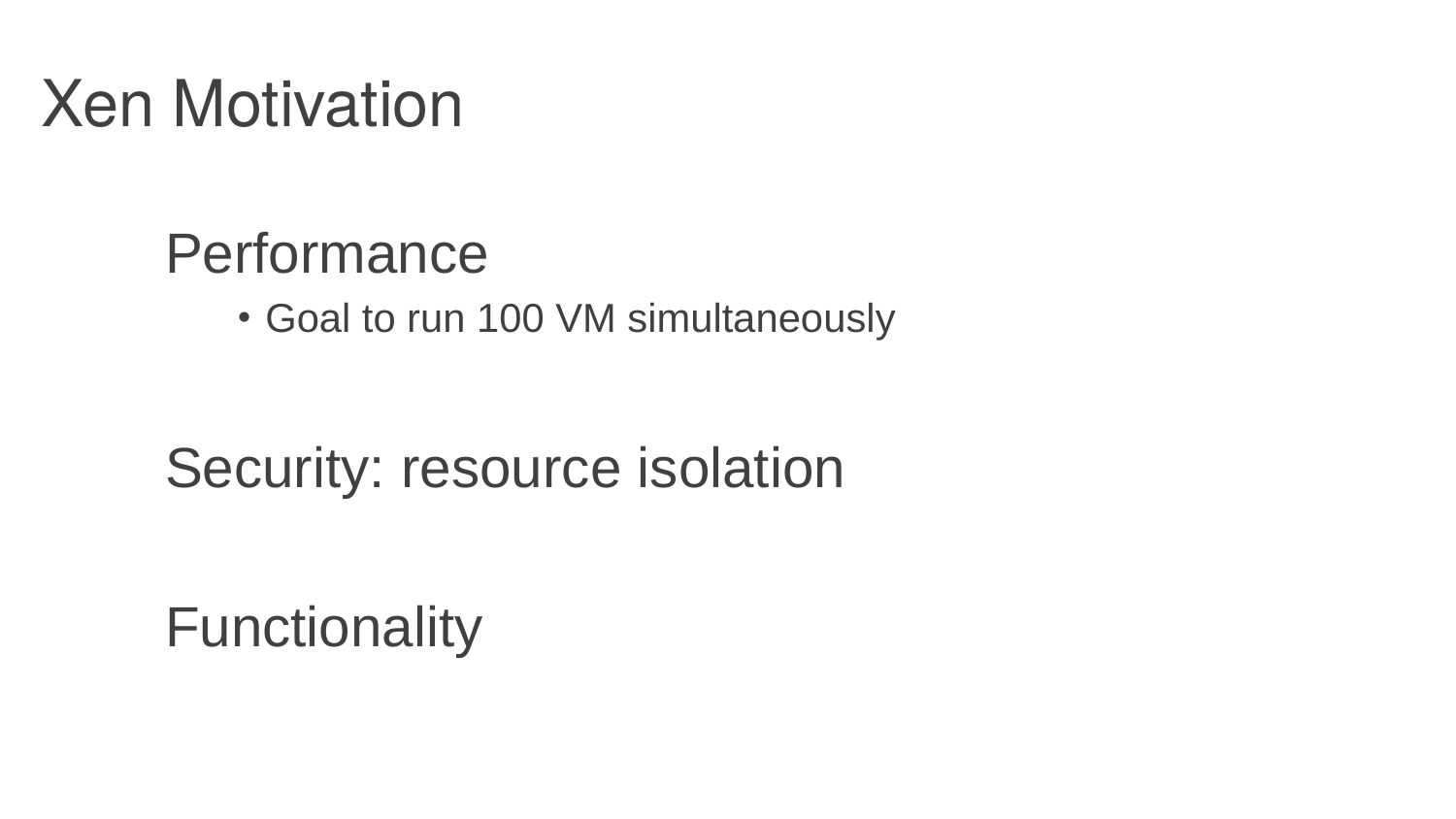

# Xen Motivation
Performance
Goal to run 100 VM simultaneously

Security: resource isolation

Functionality